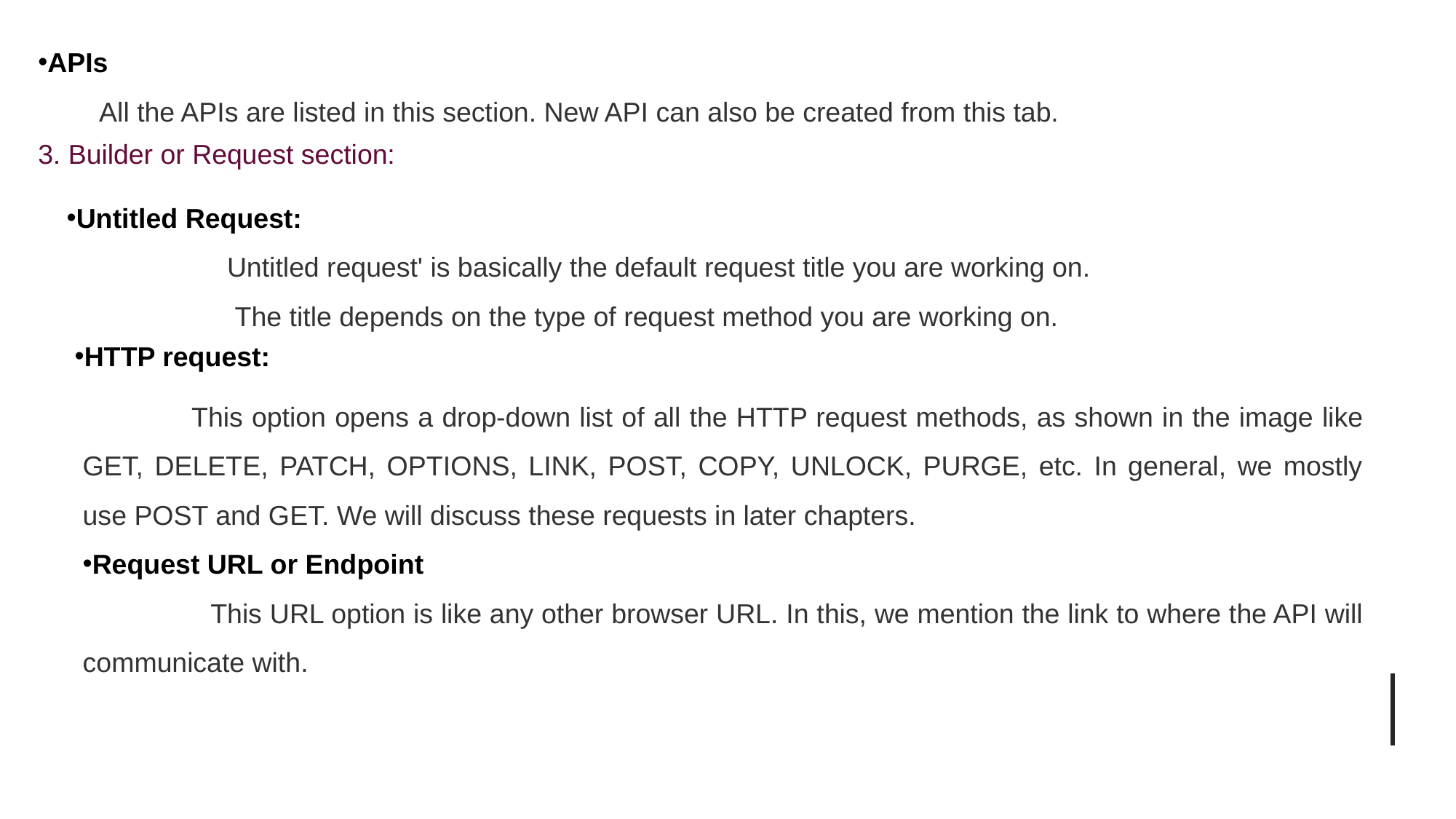

APIs
        All the APIs are listed in this section. New API can also be created from this tab.
3. Builder or Request section:
Untitled Request:
                     Untitled request' is basically the default request title you are working on.
                      The title depends on the type of request method you are working on.
HTTP request:
            This option opens a drop-down list of all the HTTP request methods, as shown in the image like GET, DELETE, PATCH, OPTIONS, LINK, POST, COPY, UNLOCK, PURGE, etc. In general, we mostly use POST and GET. We will discuss these requests in later chapters.
Request URL or Endpoint
                This URL option is like any other browser URL. In this, we mention the link to where the API will communicate with.